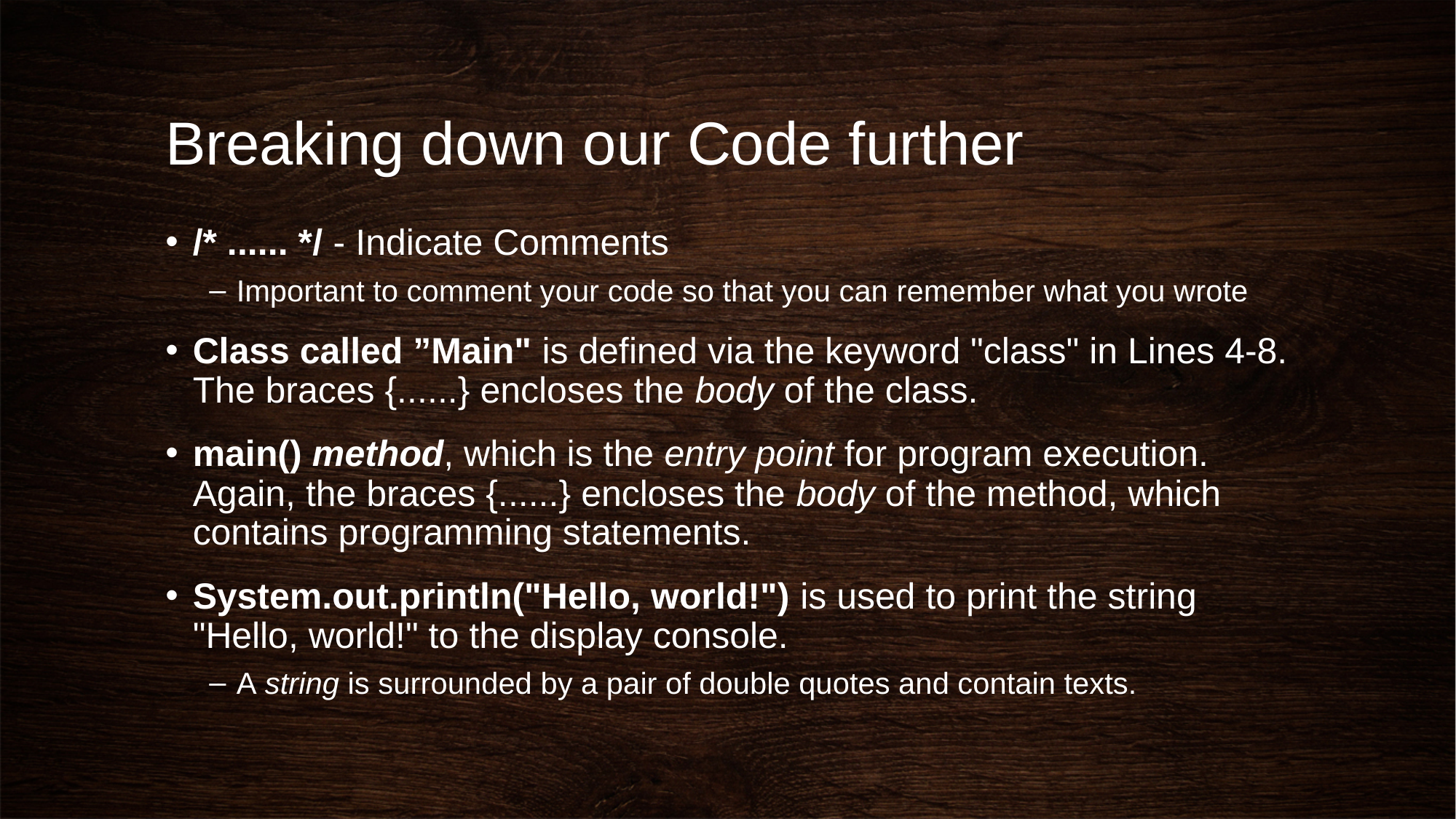

# Breaking down our Code further
/* ...... */ - Indicate Comments
Important to comment your code so that you can remember what you wrote
Class called ”Main" is defined via the keyword "class" in Lines 4-8. The braces {......} encloses the body of the class.
main() method, which is the entry point for program execution. Again, the braces {......} encloses the body of the method, which contains programming statements.
System.out.println("Hello, world!") is used to print the string "Hello, world!" to the display console.
A string is surrounded by a pair of double quotes and contain texts.